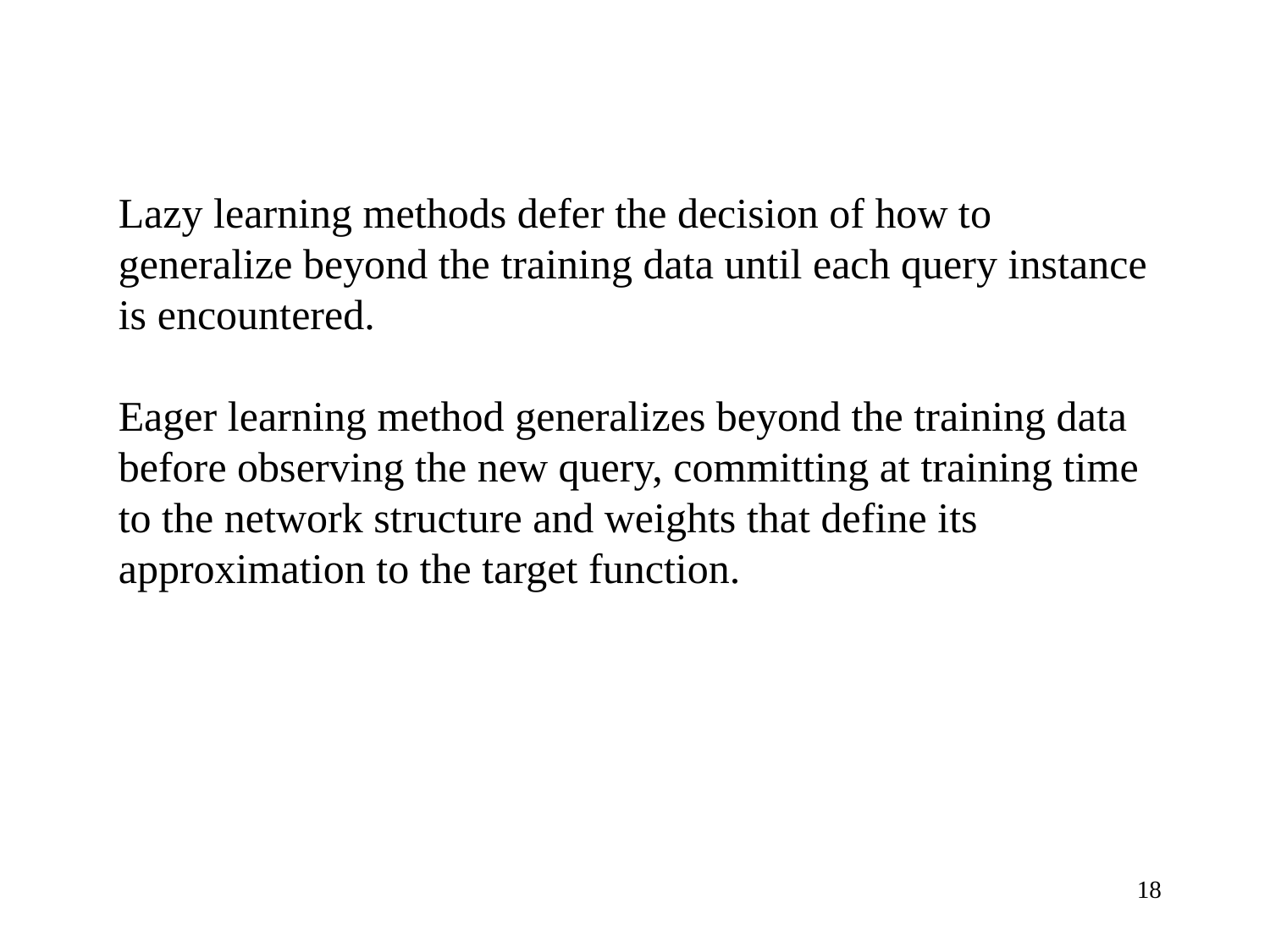

Lazy learning methods defer the decision of how to generalize beyond the training data until each query instance is encountered.

Eager learning method generalizes beyond the training data before observing the new query, committing at training time to the network structure and weights that define its approximation to the target function.
18